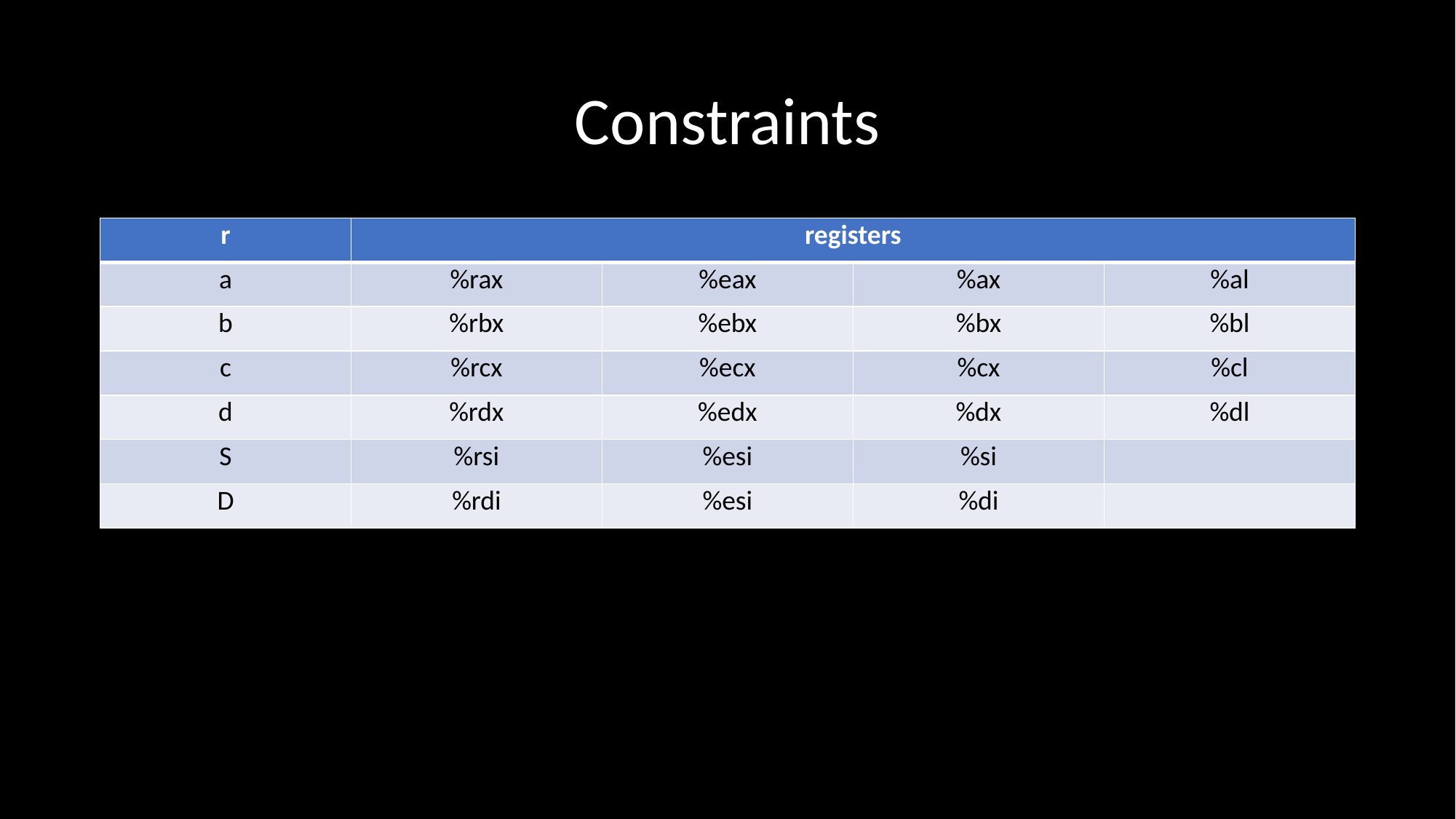

# Constraints
| r | registers |  |  |  |
| --- | --- | --- | --- | --- |
| a | %rax | %eax | %ax | %al |
| b | %rbx | %ebx | %bx | %bl |
| c | %rcx | %ecx | %cx | %cl |
| d | %rdx | %edx | %dx | %dl |
| S | %rsi | %esi | %si |  |
| D | %rdi | %esi | %di |  |